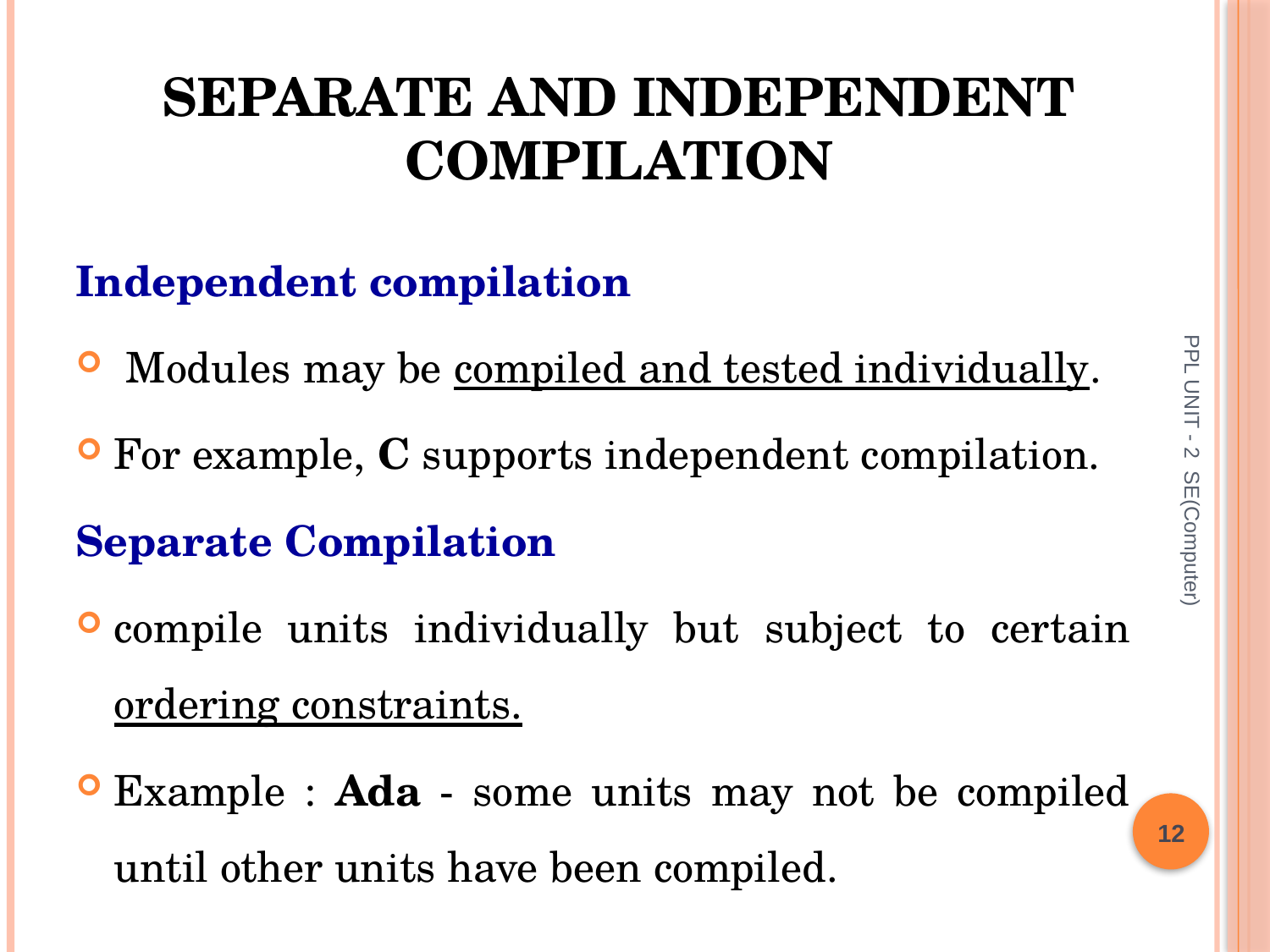

# Separate and independent compilation
Independent compilation
 Modules may be compiled and tested individually.
For example, C supports independent compilation.
Separate Compilation
compile units individually but subject to certain ordering constraints.
Example : Ada - some units may not be compiled until other units have been compiled.
PPL UNIT - 2  SE(Computer)
12